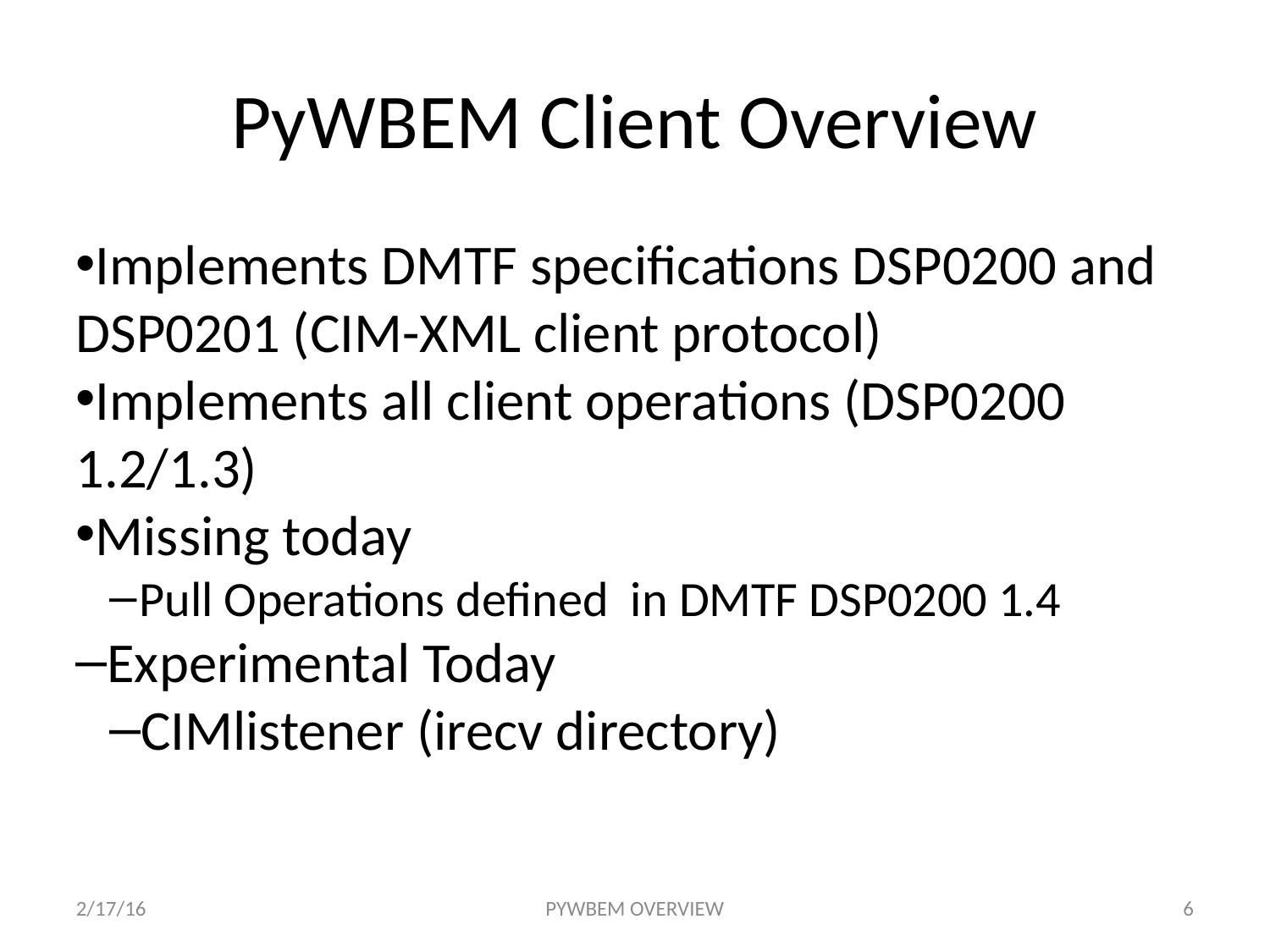

PyWBEM Client Overview
Implements DMTF specifications DSP0200 and DSP0201 (CIM-XML client protocol)
Implements all client operations (DSP0200 1.2/1.3)
Missing today
Pull Operations defined  in DMTF DSP0200 1.4
Experimental Today
CIMlistener (irecv directory)
2/17/16
PYWBEM OVERVIEW
6